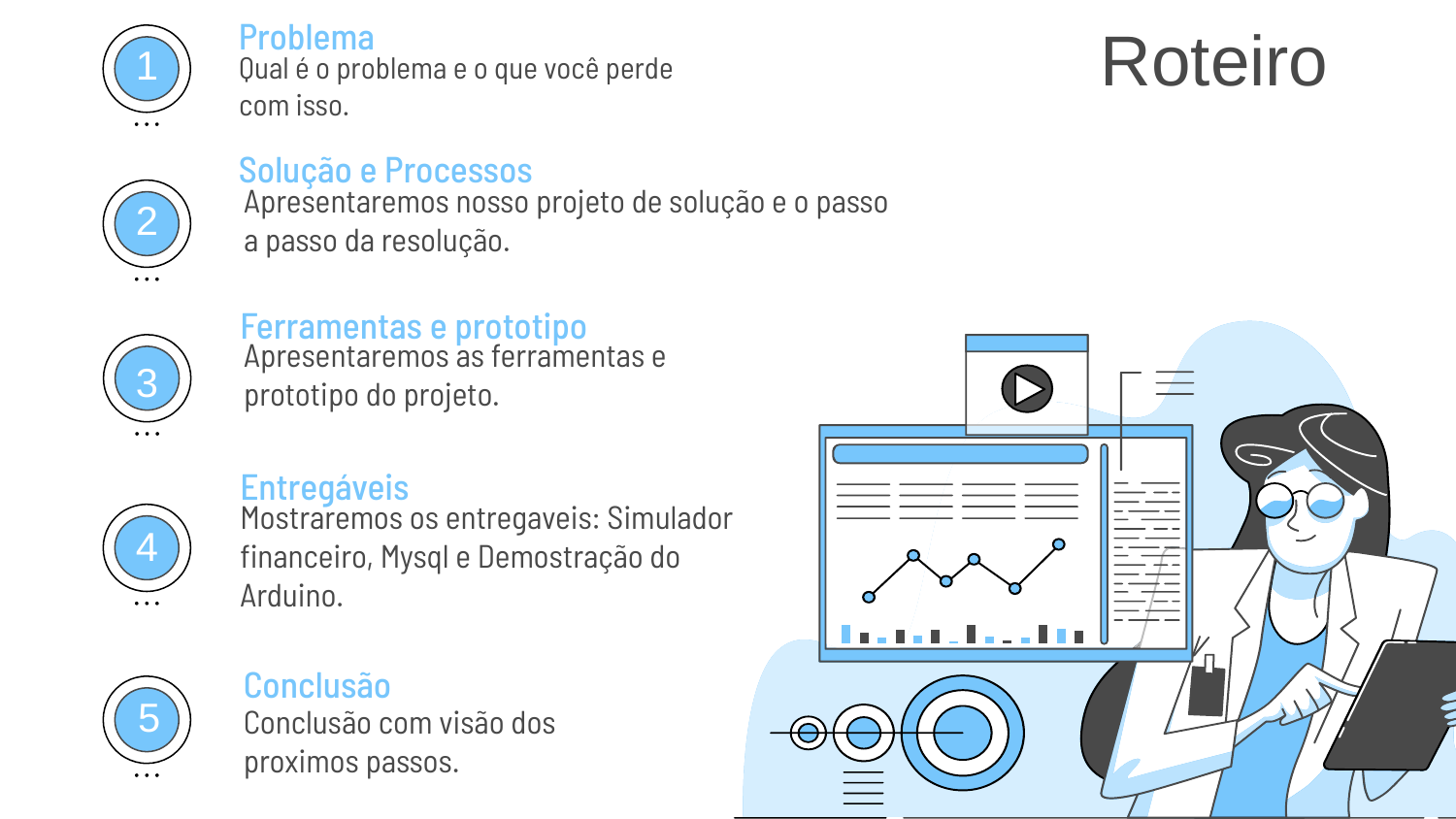

Problema
Roteiro

Qual é o problema e o que você perde com isso.
1
Solução e Processos
Apresentaremos nosso projeto de solução e o passo a passo da resolução.

2
2
Ferramentas e prototipo
Apresentaremos as ferramentas e prototipo do projeto.

3
3
Entregáveis
Mostraremos os entregaveis: Simulador financeiro, Mysql e Demostração do Arduino.

4
4
Conclusão

Conclusão com visão dos proximos passos.
5